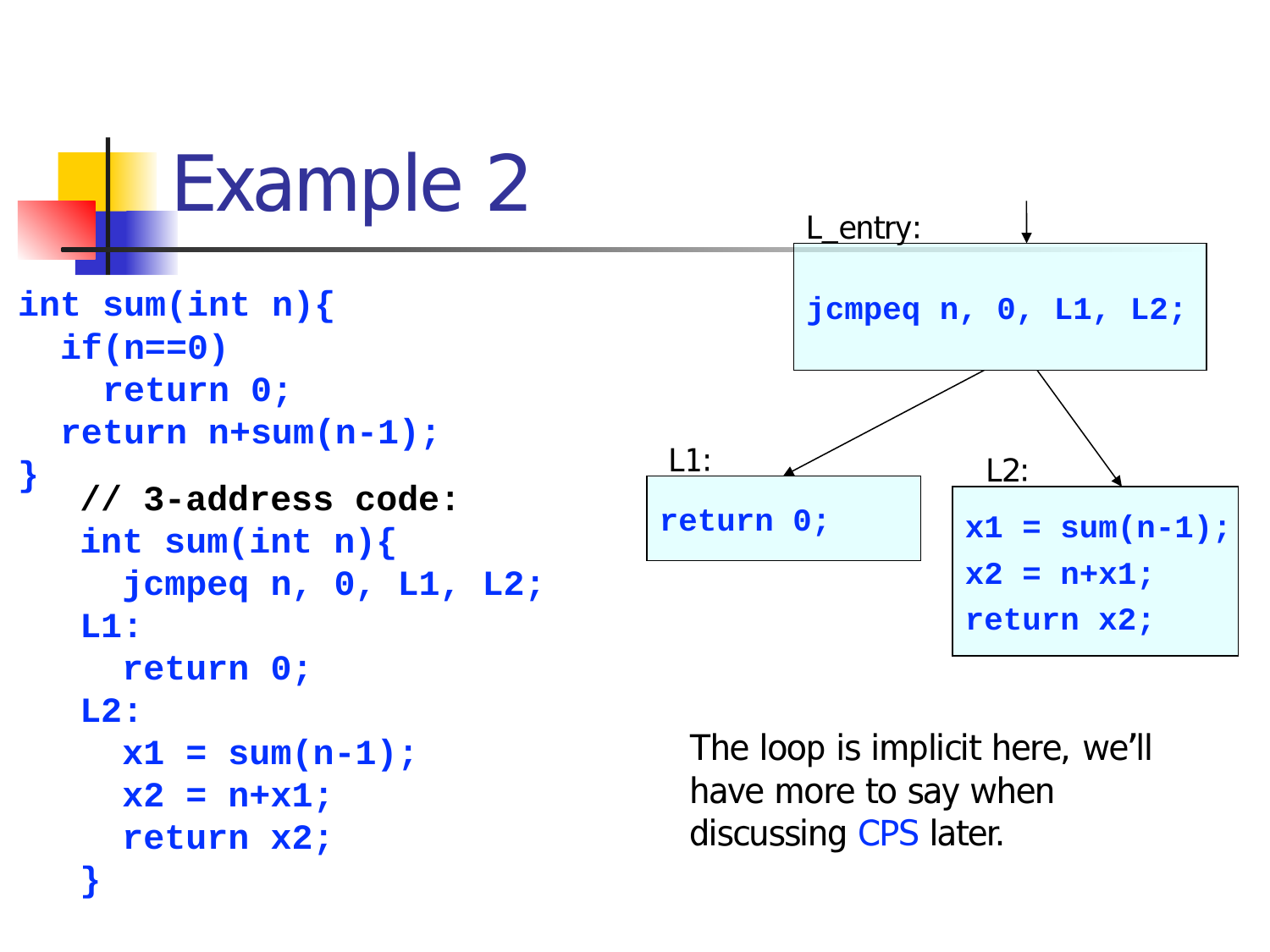

# Example 2
L_entry:

jcmpeq n, 0, L1, L2;
int sum(int n){
  if(n==0)
    return 0;
  return n+sum(n-1);
}

L1:
L2:
// 3-address code:
int sum(int n){
  jcmpeq n, 0, L1, L2;
L1:
  return 0;
L2:
  x1 = sum(n-1);
  x2 = n+x1;
  return x2;
}
return 0;
x1 = sum(n-1);
x2 = n+x1;
return x2;
The loop is implicit here, we’ll have more to say when discussing CPS later.